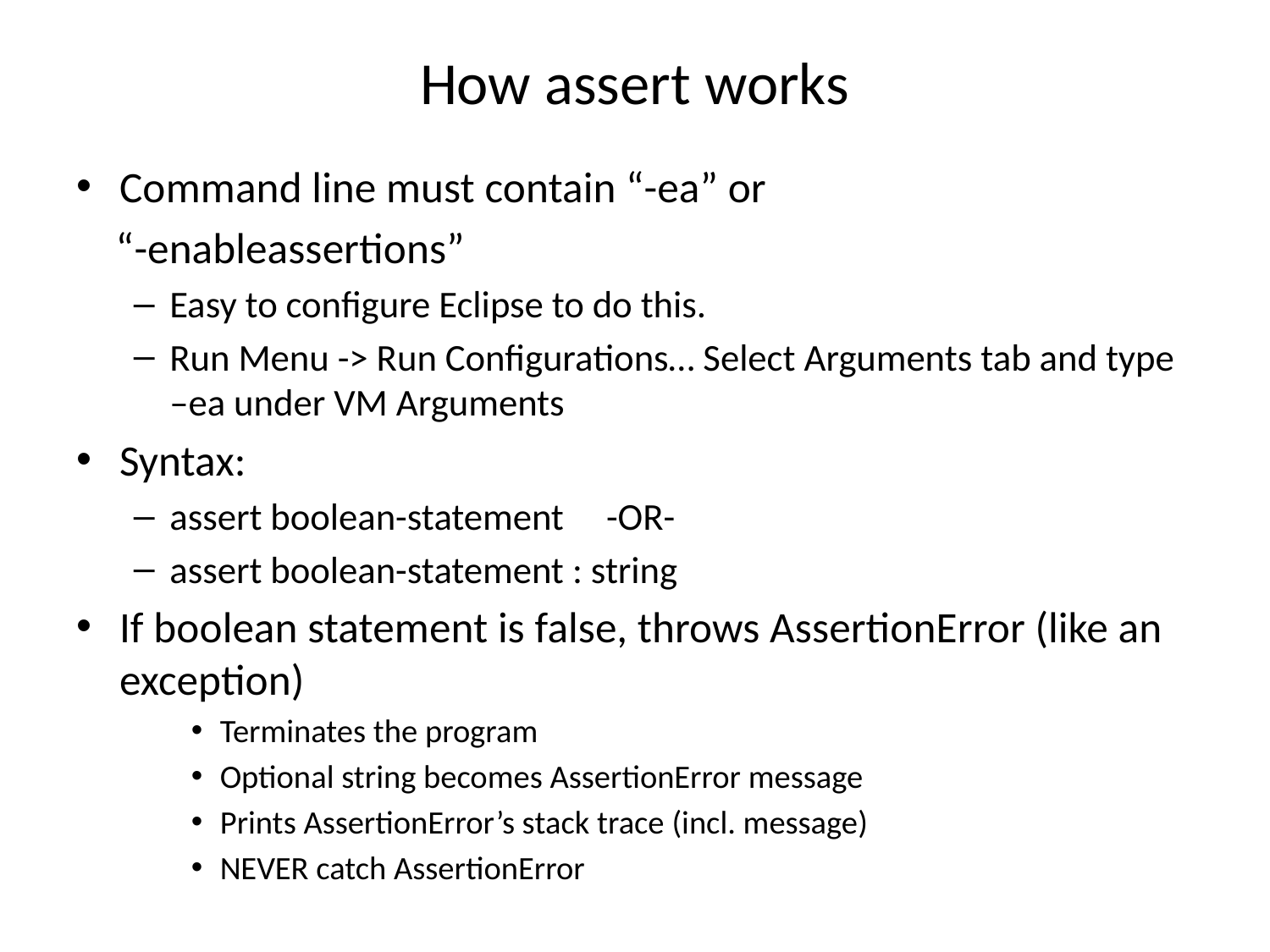

# How assert works
Command line must contain “-ea” or
    “-enableassertions”
Easy to configure Eclipse to do this.
Run Menu -> Run Configurations… Select Arguments tab and type –ea under VM Arguments
Syntax:
assert boolean-statement     -OR-
assert boolean-statement : string
If boolean statement is false, throws AssertionError (like an exception)
Terminates the program
Optional string becomes AssertionError message
Prints AssertionError’s stack trace (incl. message)
NEVER catch AssertionError